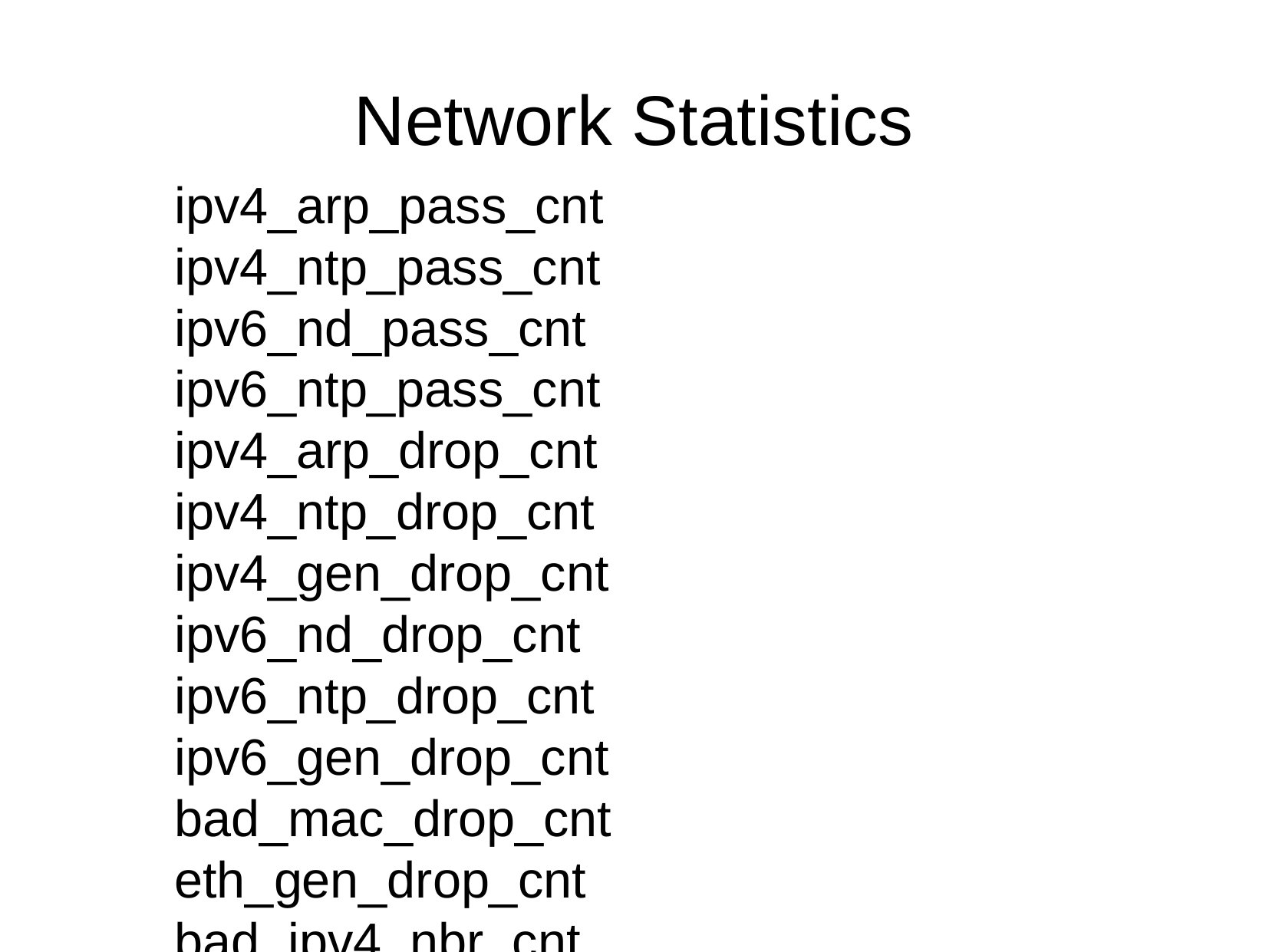

Network Statistics
    ipv4_arp_pass_cnt
    ipv4_ntp_pass_cnt
    ipv6_nd_pass_cnt
    ipv6_ntp_pass_cnt
    ipv4_arp_drop_cnt
    ipv4_ntp_drop_cnt
    ipv4_gen_drop_cnt
    ipv6_nd_drop_cnt
    ipv6_ntp_drop_cnt
    ipv6_gen_drop_cnt
    bad_mac_drop_cnt
    eth_gen_drop_cnt
    bad_ipv4_nbr_cnt
    bad_ipv6_nbr_cnt
    bad_eth_frame_cnt
    tx_blocked_cnt